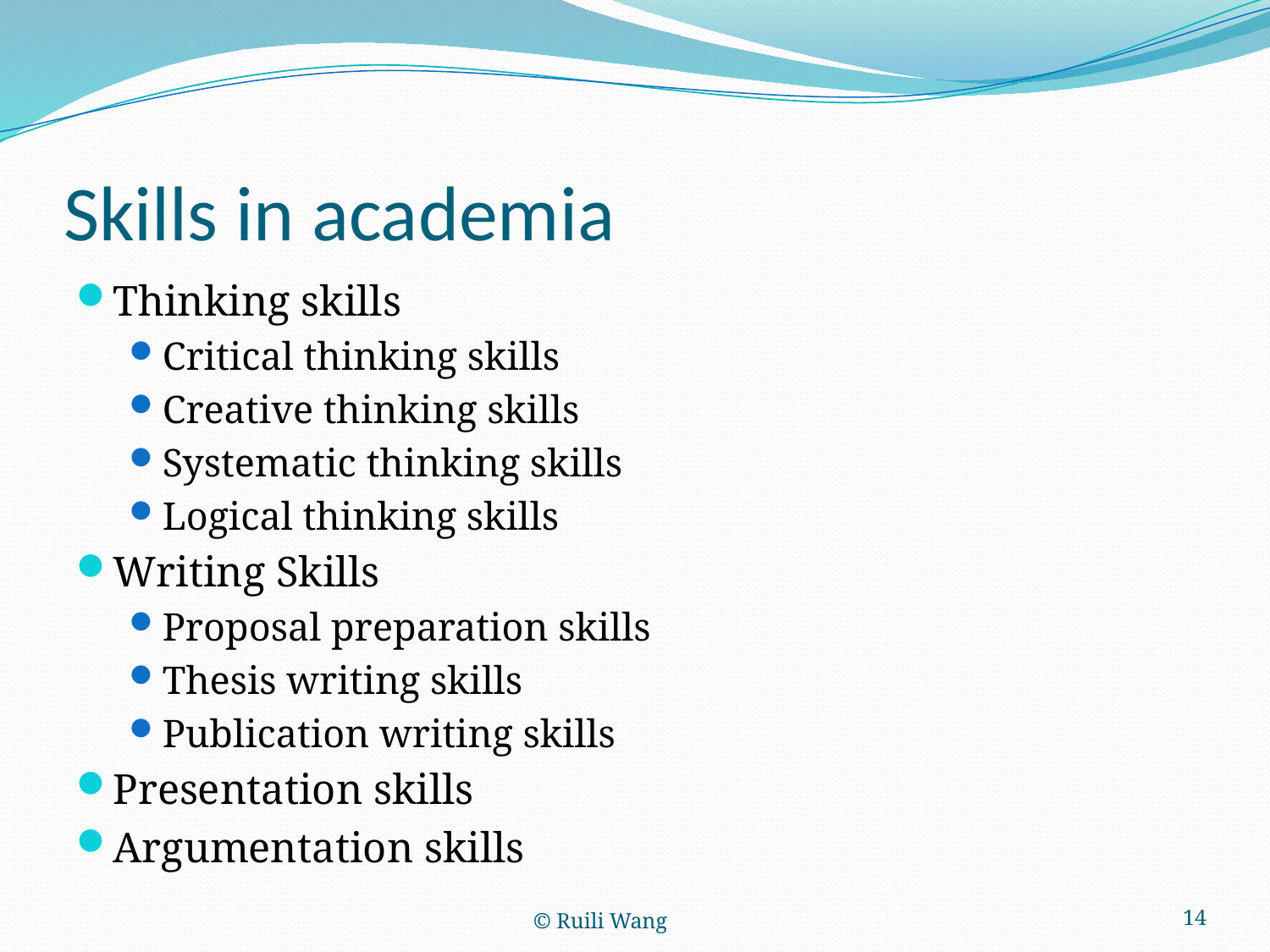

# Skills in academia
Thinking skills
Critical thinking skills
Creative thinking skills
Systematic thinking skills
Logical thinking skills
Writing Skills
Proposal preparation skills
Thesis writing skills
Publication writing skills
Presentation skills
Argumentation skills
© Ruili Wang
14